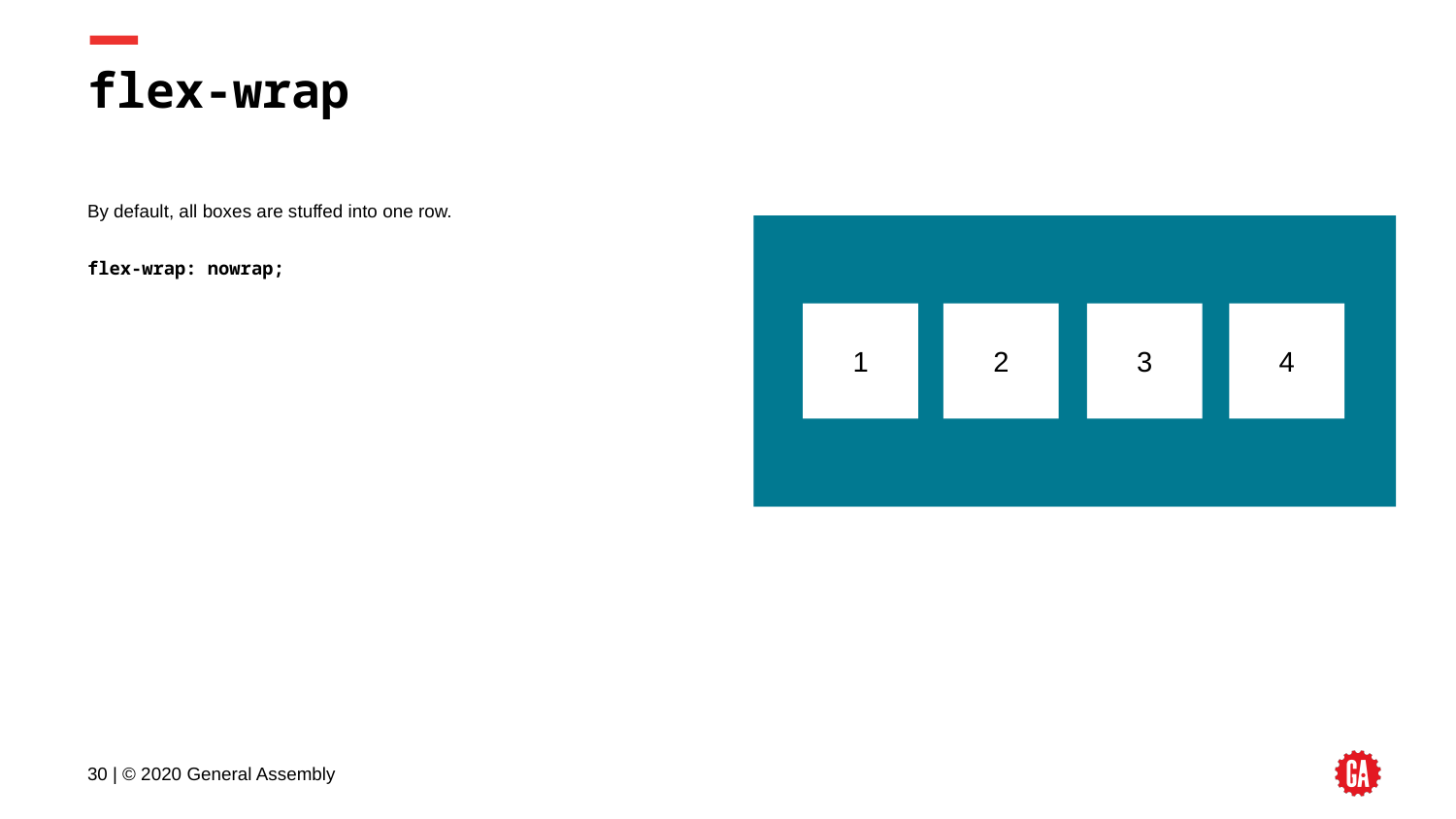

# flex-wrap
By default, all boxes are stuffed into one row.
flex-wrap: nowrap;
1
2
3
4
30 | © 2020 General Assembly